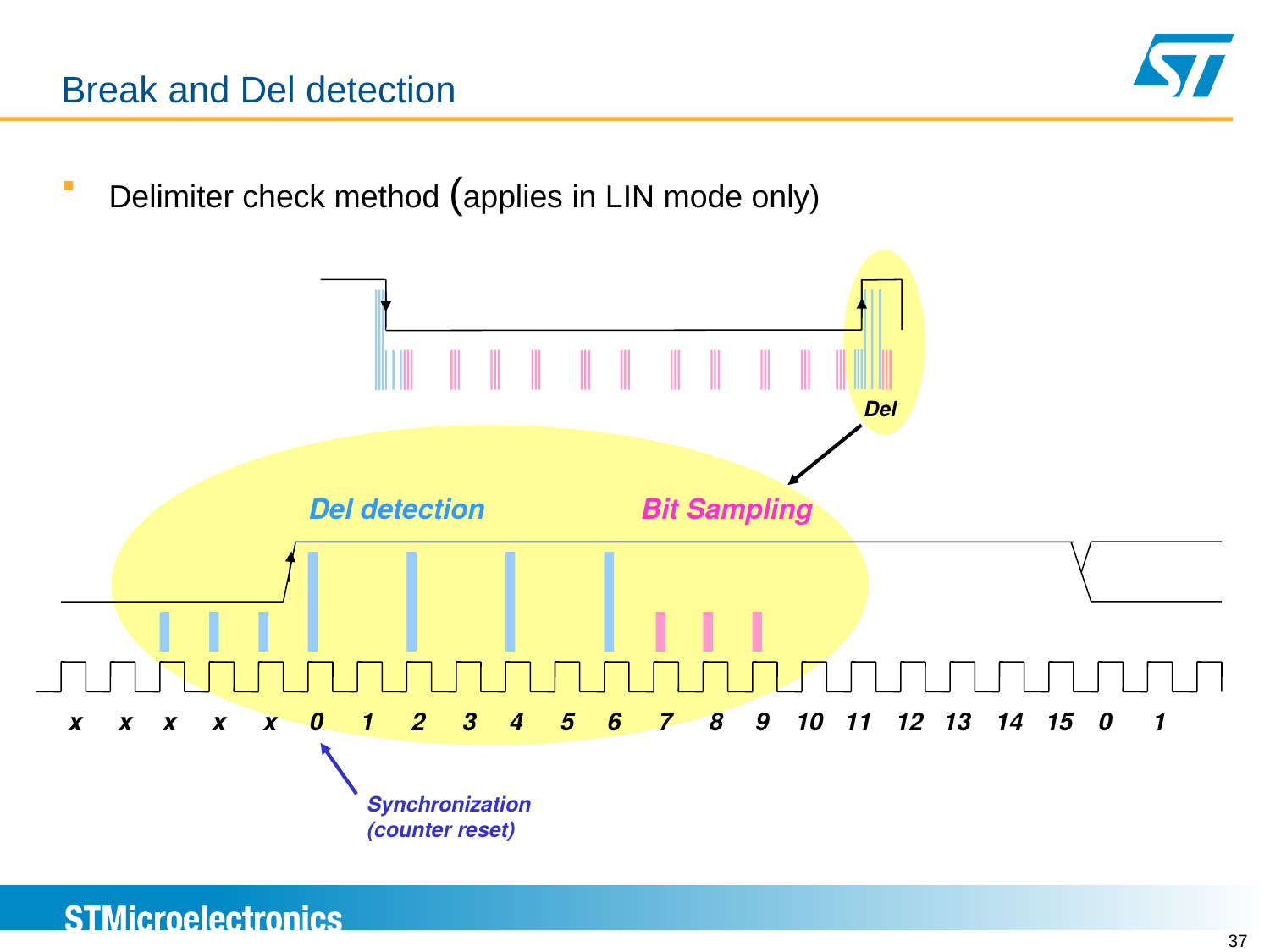

# LINFLEX Sampling method Break and Del detection
Delimiter check method (applies in LIN mode only)

Del

Bit Sampling
Del detection

x
x
x
x
x
0
1
2
3
4
5
6
7
8
9
10
11
12
13
14
15
0
1

Synchronization (counter reset)
37